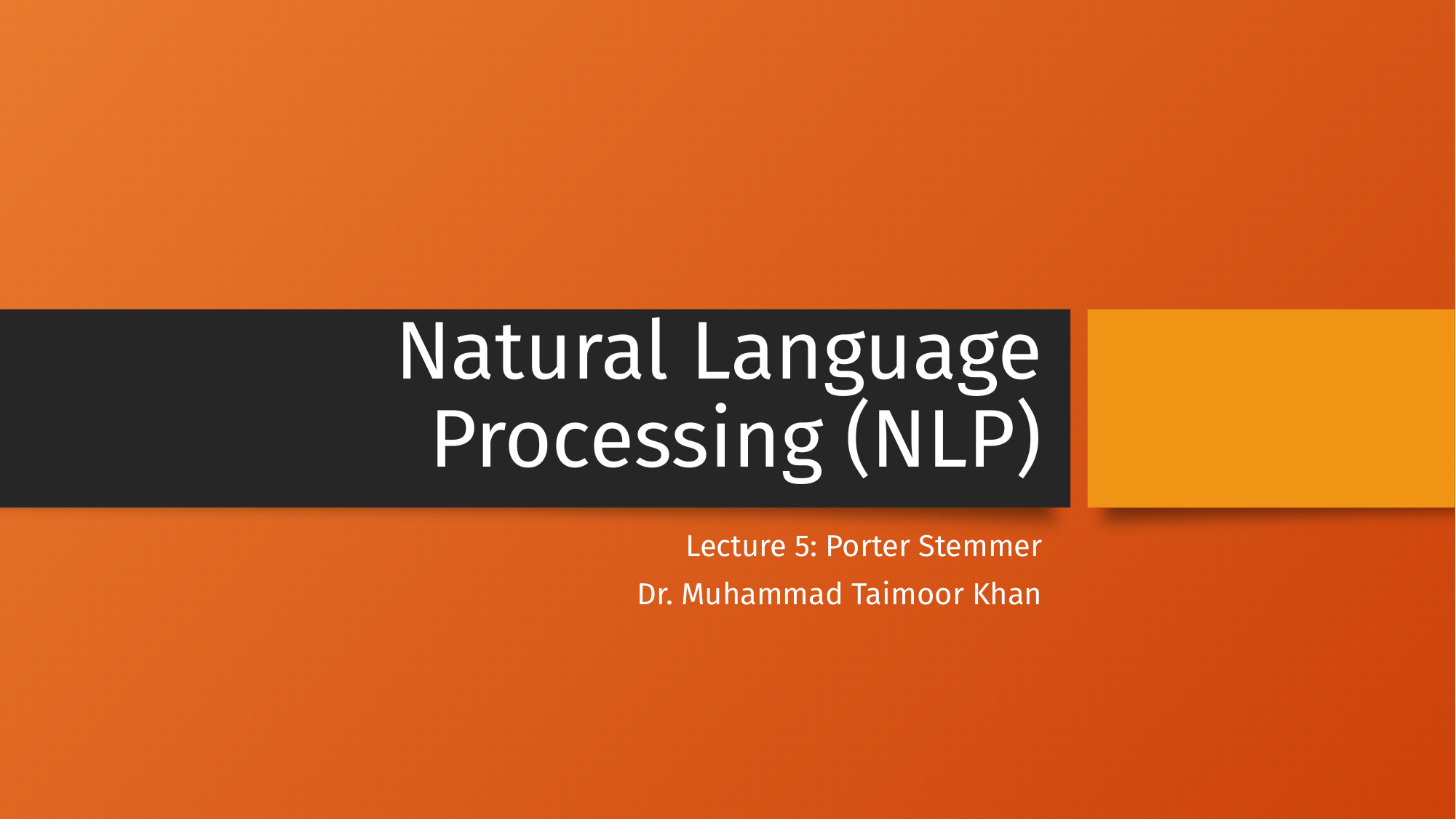

# Natural Language Processing (NLP)
Lecture 5: Porter Stemmer
Dr. Muhammad Taimoor Khan